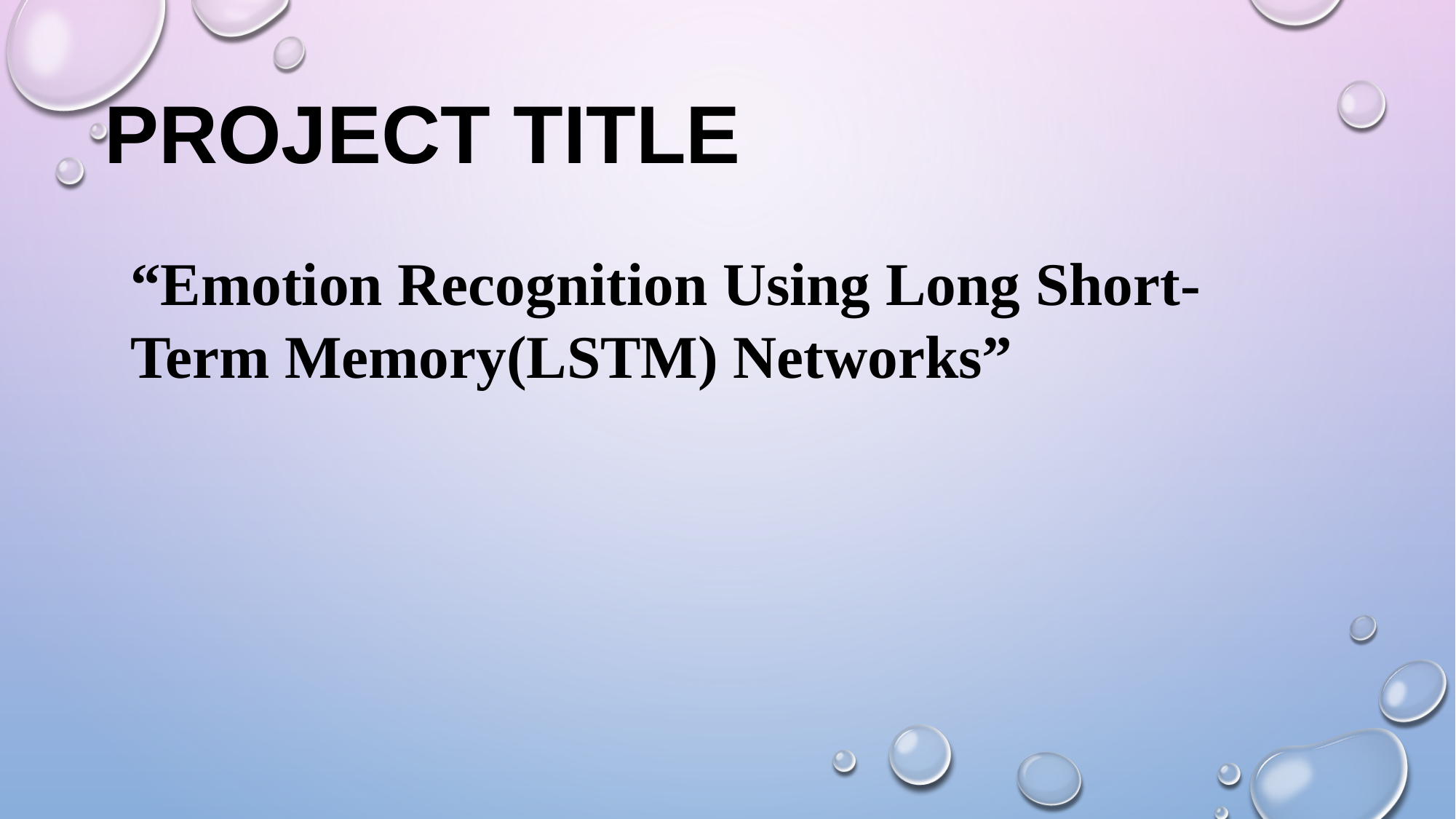

PROJECT TITLE
“Emotion Recognition Using Long Short-Term Memory(LSTM) Networks”